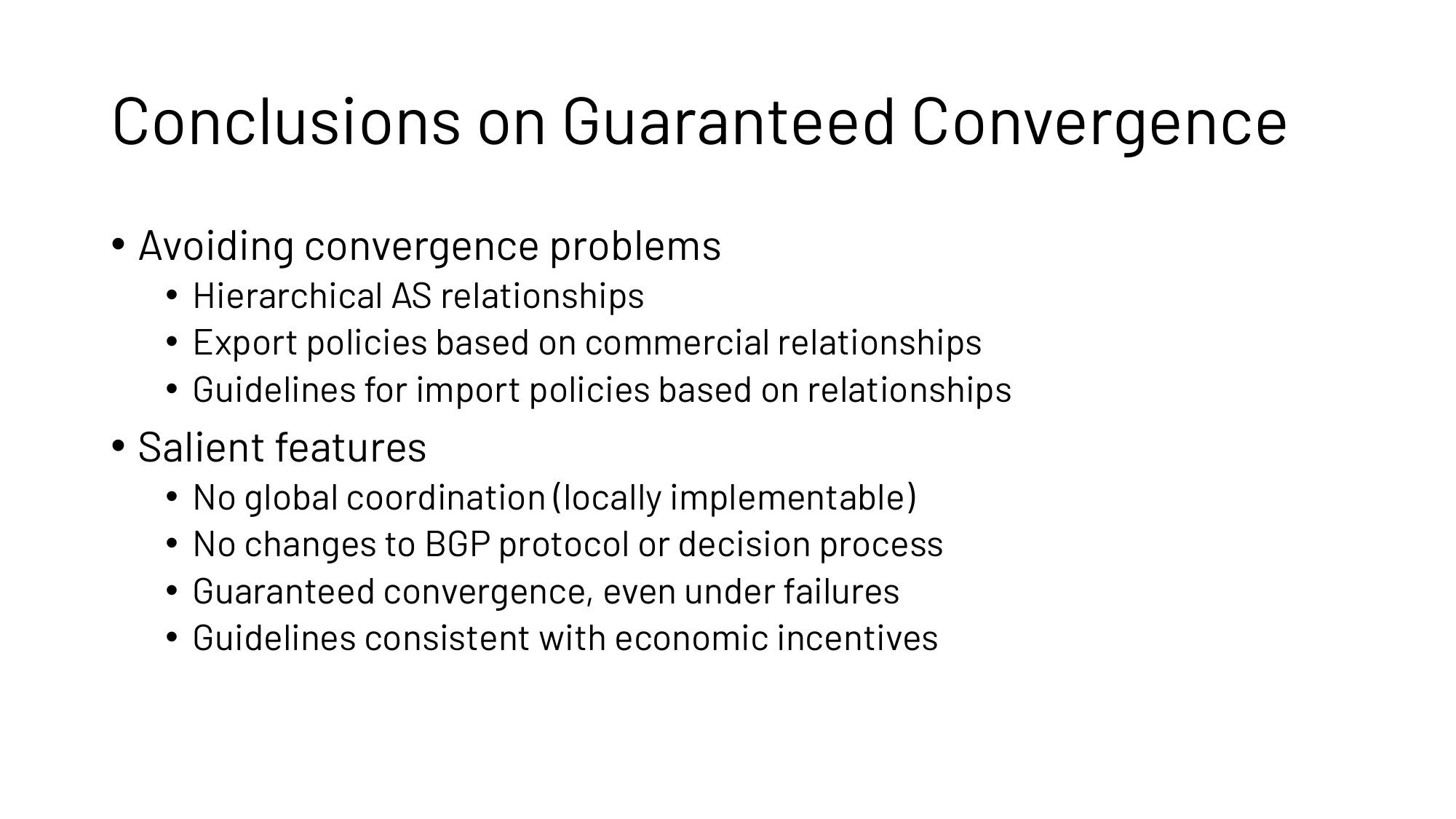

# Conclusions on Guaranteed Convergence
Avoiding convergence problems
Hierarchical AS relationships
Export policies based on commercial relationships
Guidelines for import policies based on relationships
Salient features
No global coordination (locally implementable)
No changes to BGP protocol or decision process
Guaranteed convergence, even under failures
Guidelines consistent with economic incentives